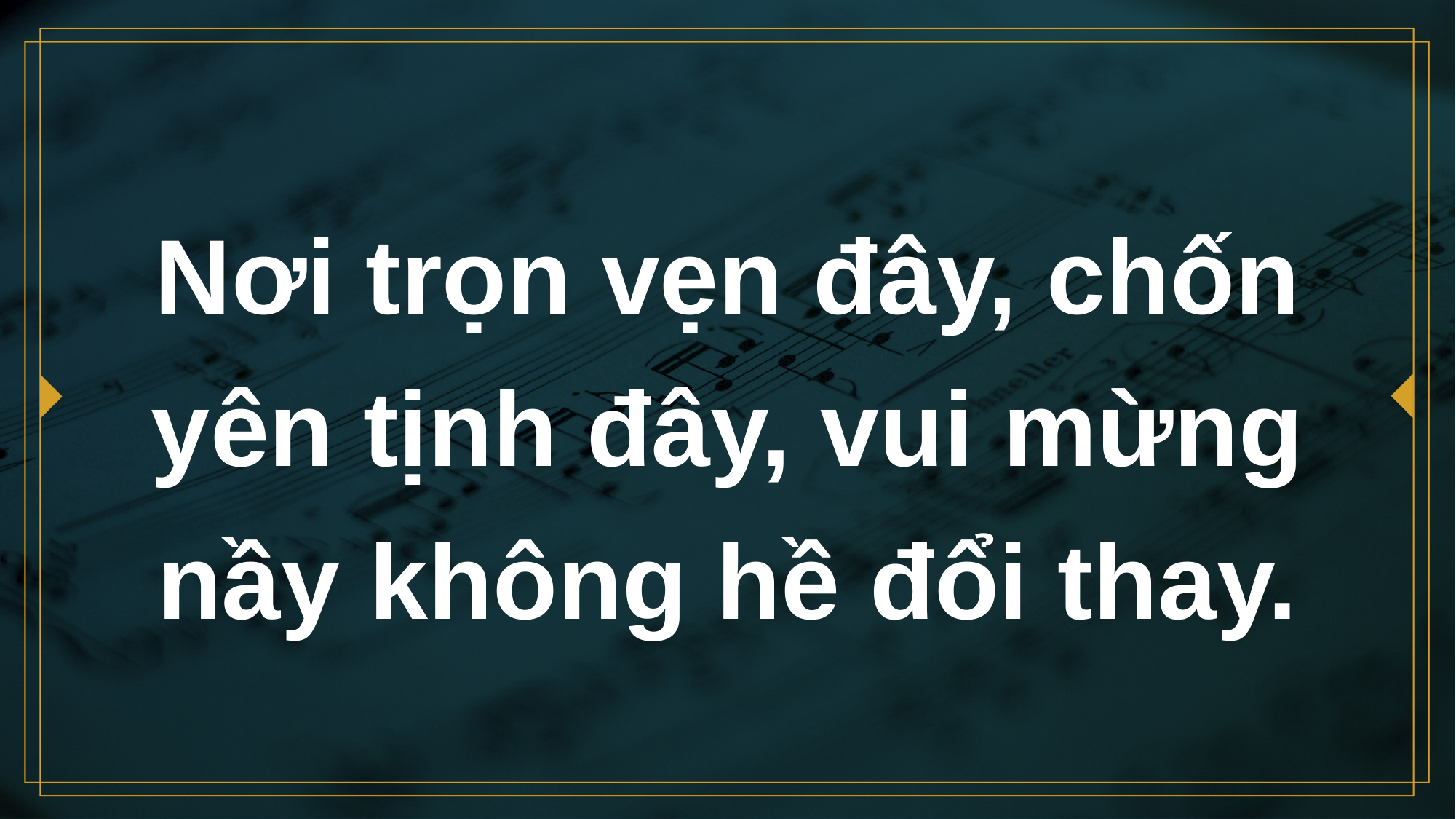

# Nơi trọn vẹn đây, chốn yên tịnh đây, vui mừng nầy không hề đổi thay.